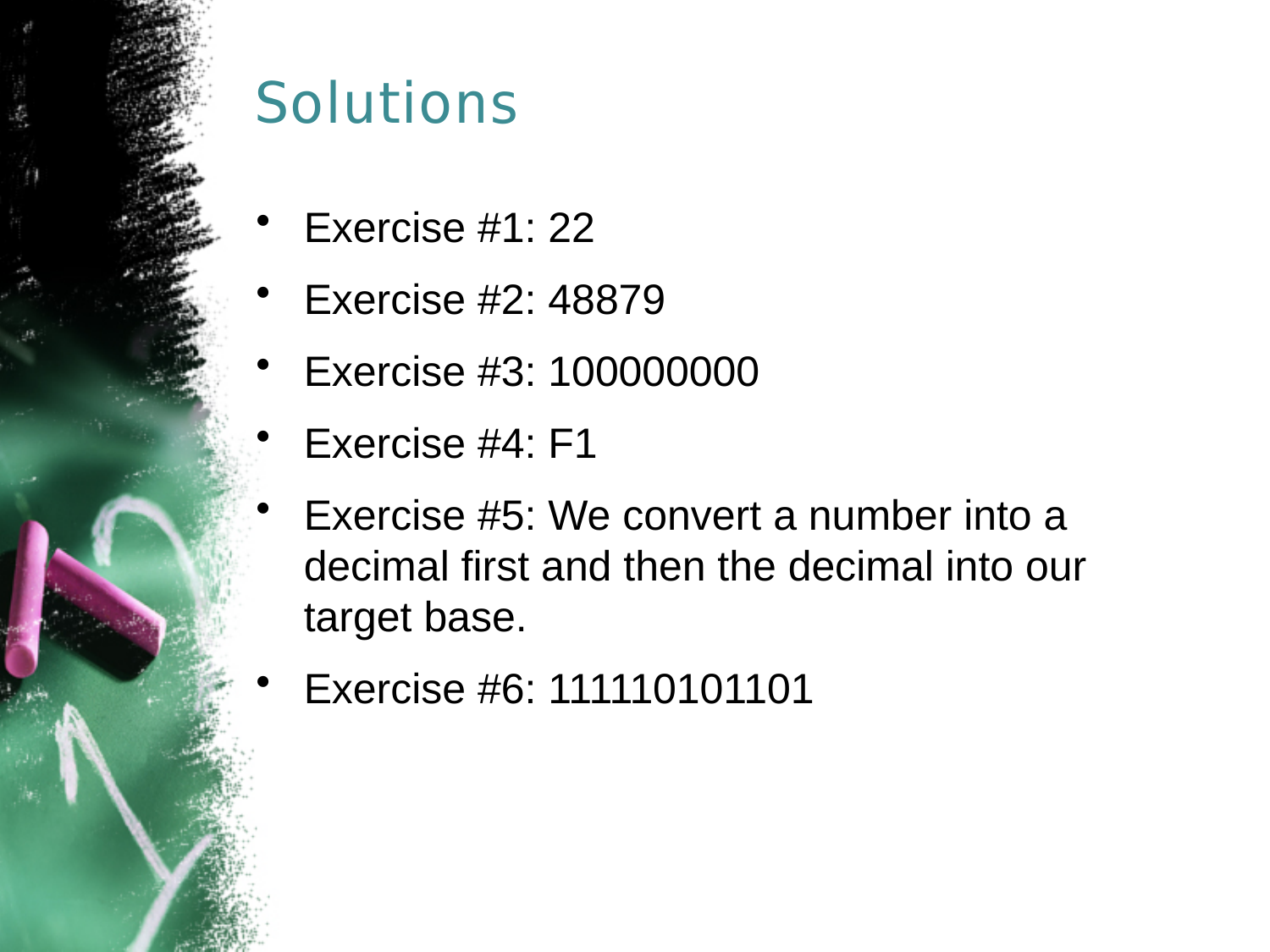

# Solutions
Exercise #1: 22
Exercise #2: 48879
Exercise #3: 100000000
Exercise #4: F1
Exercise #5: We convert a number into a decimal first and then the decimal into our target base.
Exercise #6: 111110101101